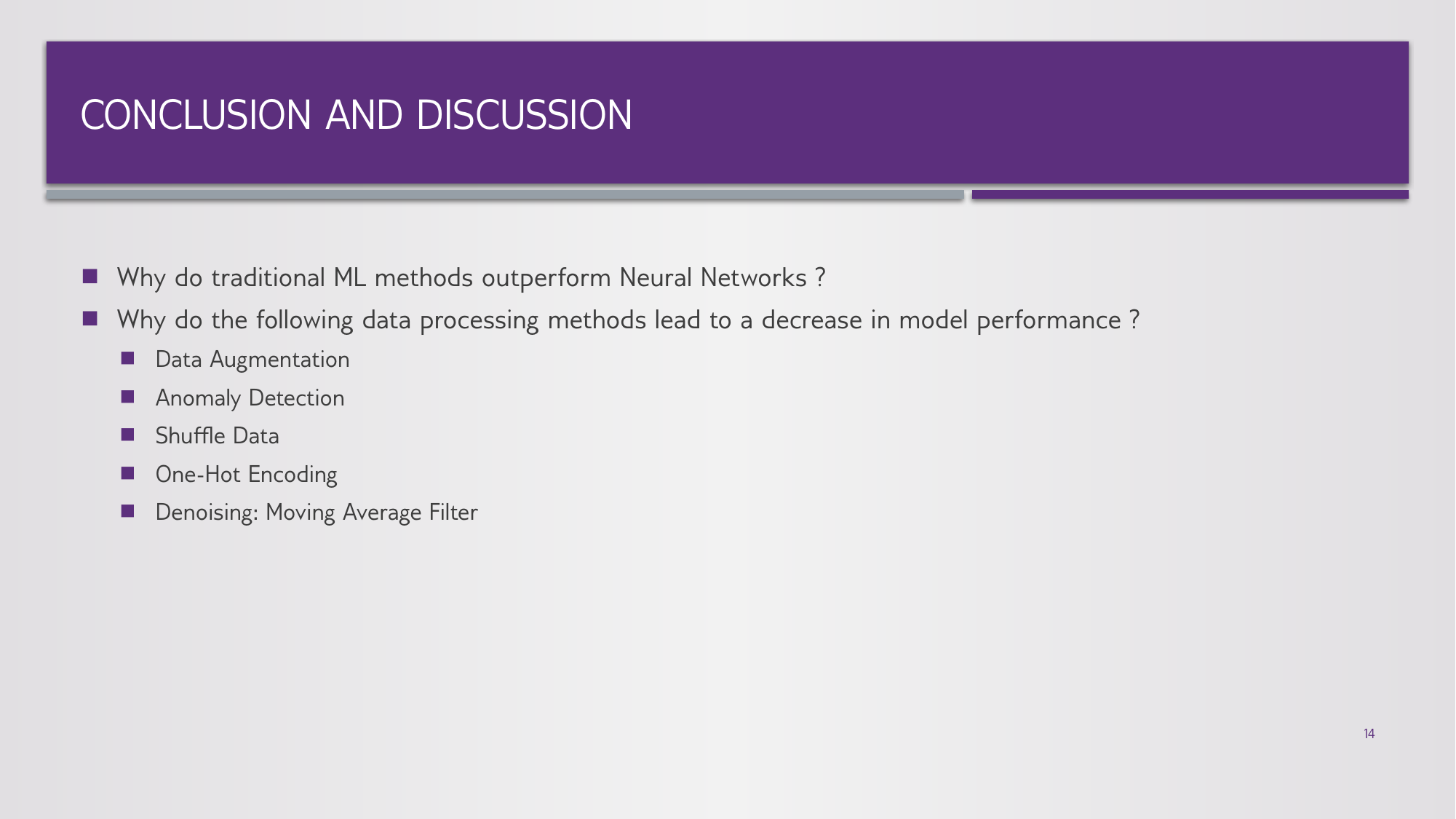

# conclusion and discussion
Why do traditional ML methods outperform Neural Networks ?
Why do the following data processing methods lead to a decrease in model performance ?
Data Augmentation
Anomaly Detection
Shuffle Data
One-Hot Encoding
Denoising: Moving Average Filter

14